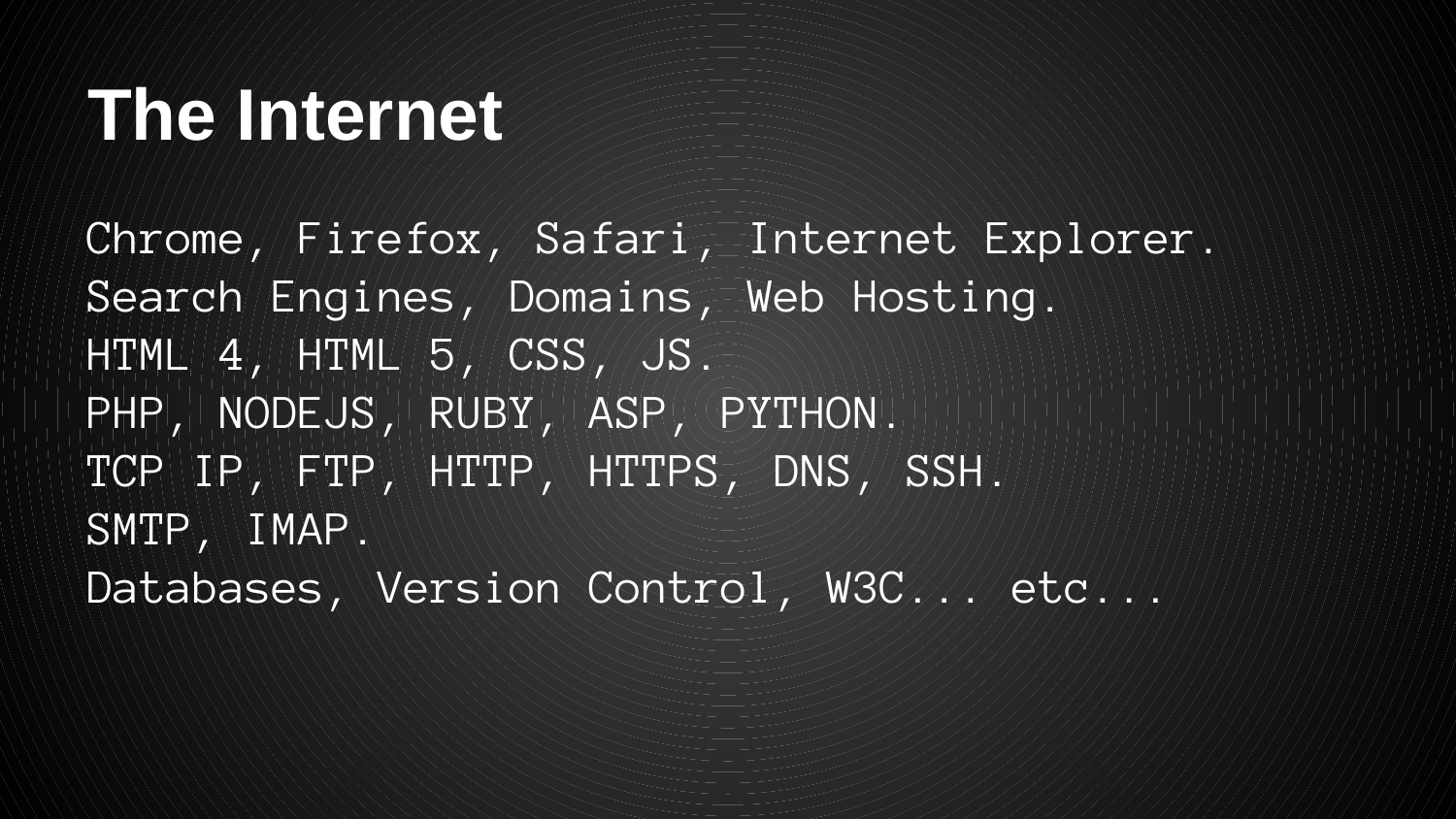

# The Internet
Chrome, Firefox, Safari, Internet Explorer.
Search Engines, Domains, Web Hosting.
HTML 4, HTML 5, CSS, JS.
PHP, NODEJS, RUBY, ASP, PYTHON.
TCP IP, FTP, HTTP, HTTPS, DNS, SSH.
SMTP, IMAP.
Databases, Version Control, W3C... etc...